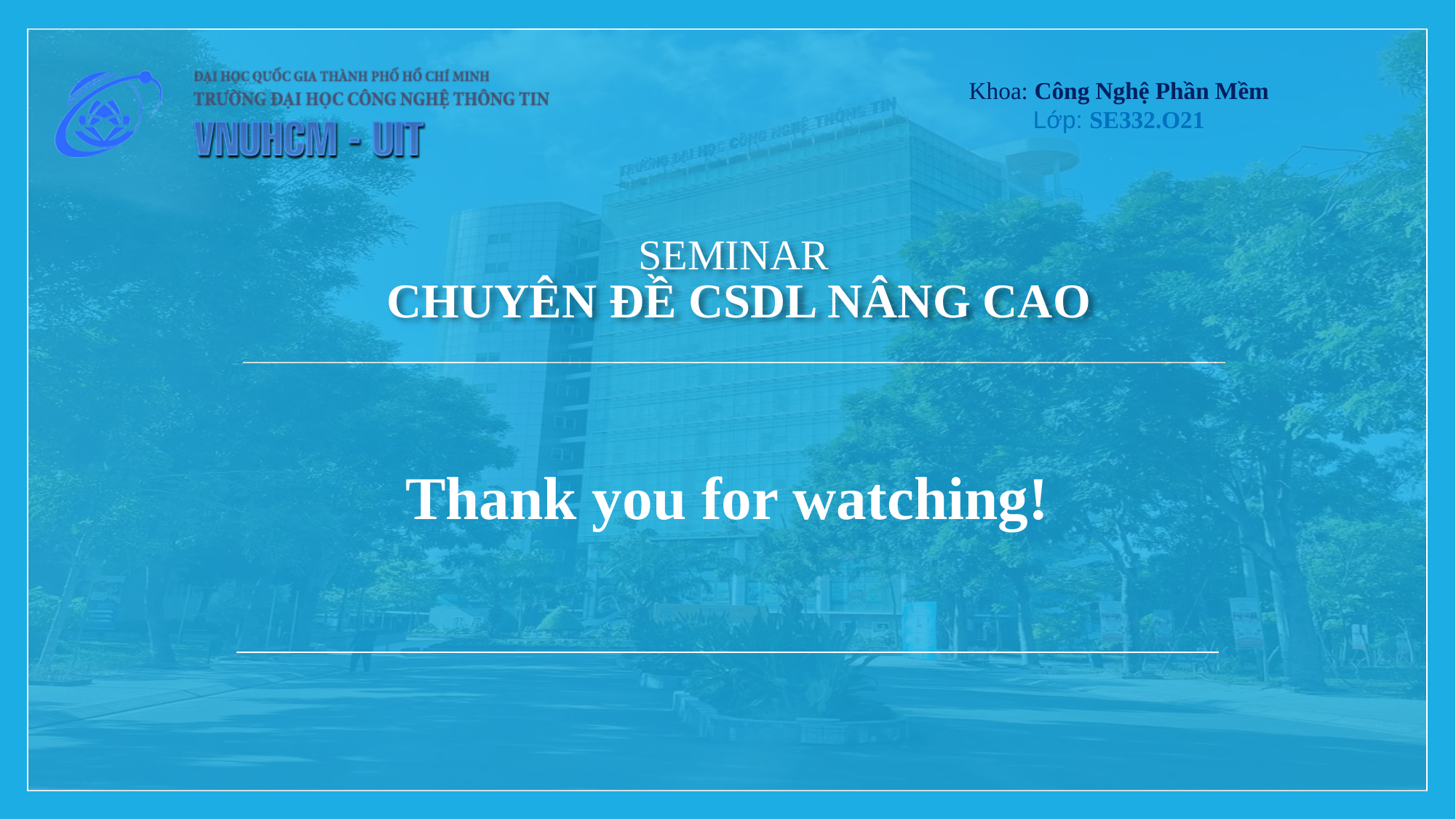

Khoa: Công Nghệ Phần Mềm
Lớp: SE332.O21
SEMINAR
CHUYÊN ĐỀ CSDL NÂNG CAO
Thank you for watching!